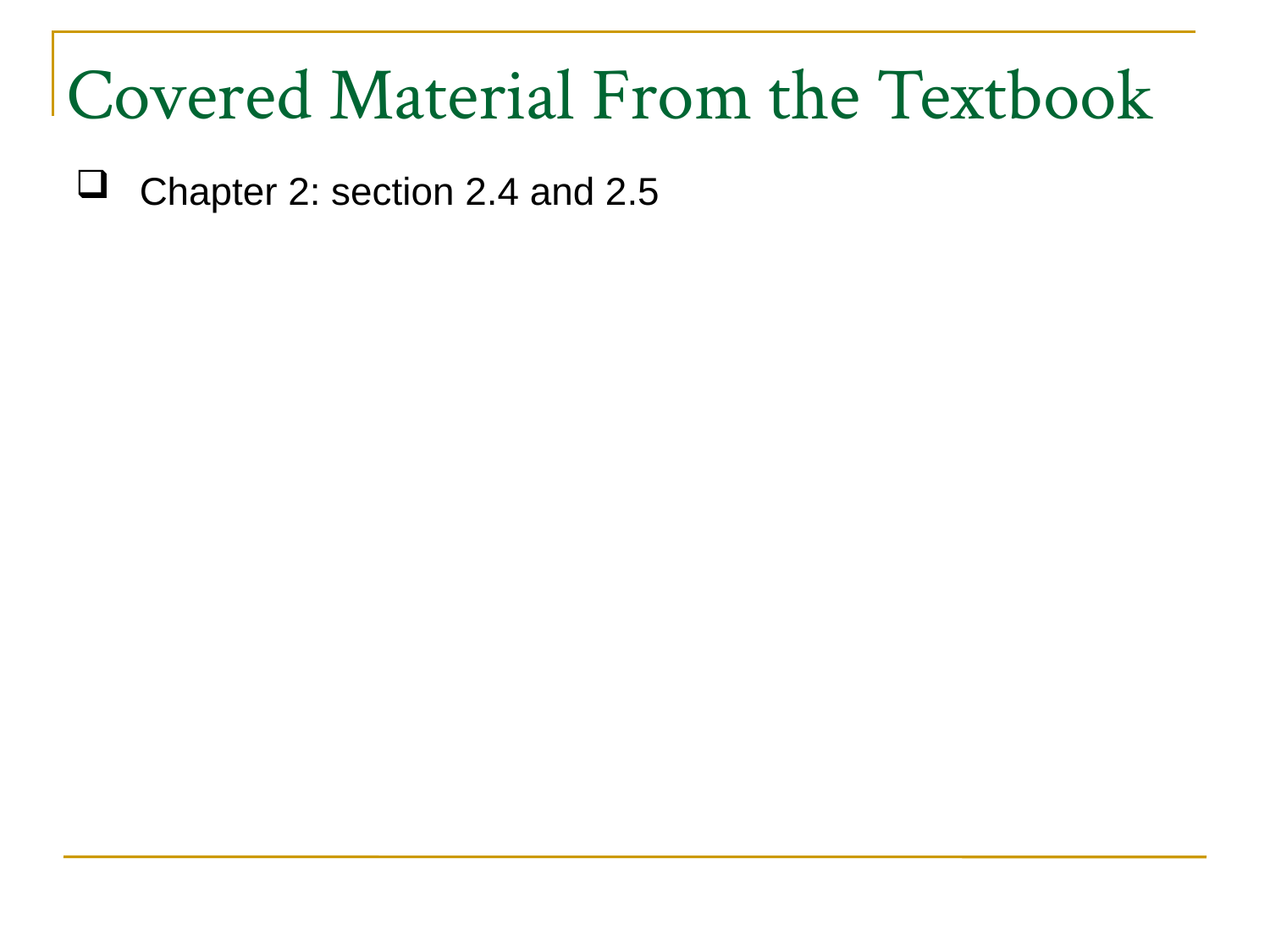

# Covered Material From the Textbook
Chapter 2: section 2.4 and 2.5